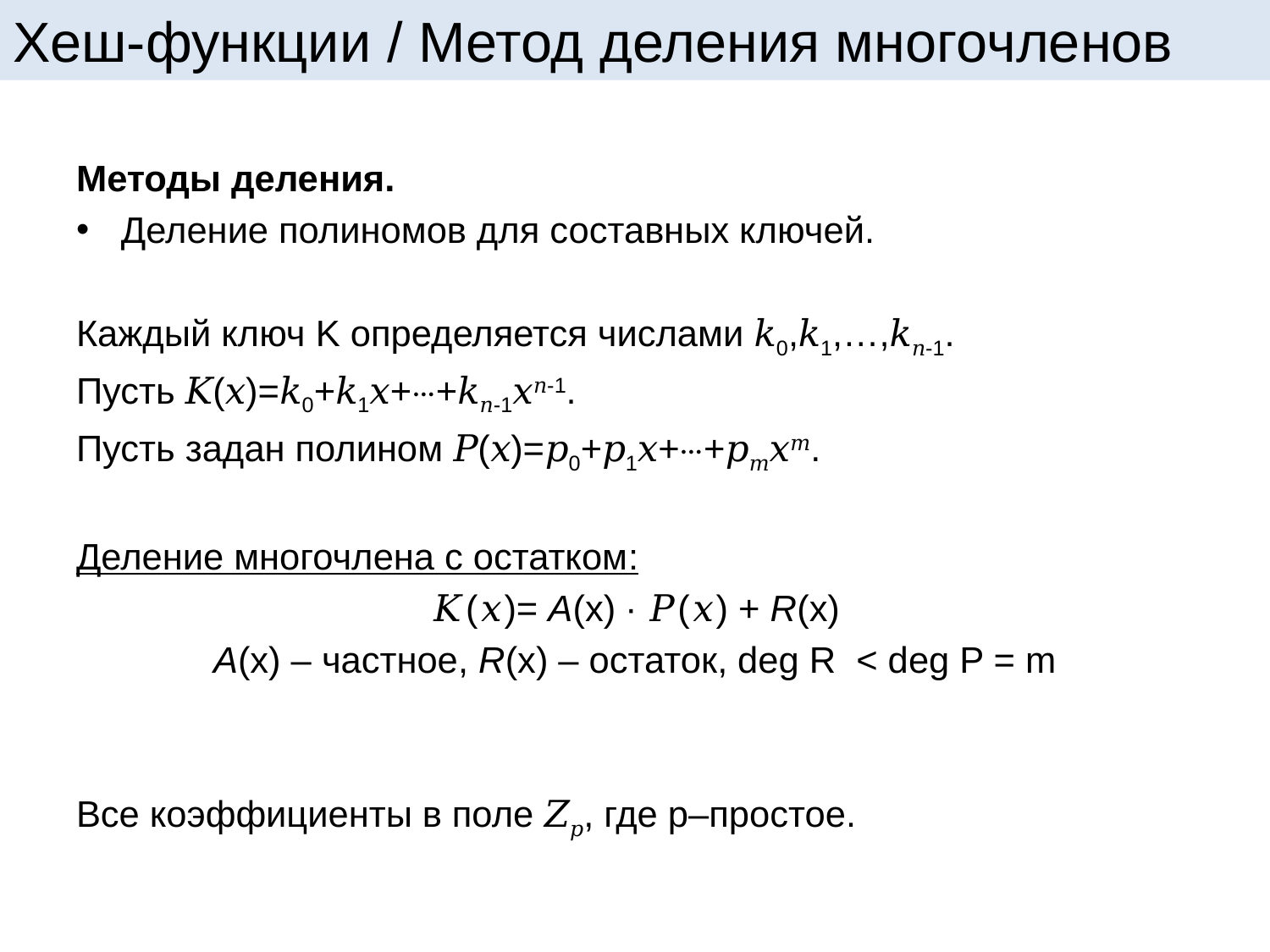

# Хеш-функции / Метод деления многочленов
Методы деления.
Деление полиномов для составных ключей.

Каждый ключ K определяется числами 𝑘0,𝑘1,…,𝑘𝑛-1.
Пусть 𝐾(𝑥)=𝑘0+𝑘1𝑥+⋯+𝑘𝑛-1𝑥𝑛-1.
Пусть задан полином 𝑃(𝑥)=𝑝0+𝑝1𝑥+⋯+𝑝𝑚𝑥𝑚.

Деление многочлена с остатком:
𝐾(𝑥)= A(x) ∙ 𝑃(𝑥) + R(x)
A(x) – частное, R(x) – остаток, deg R  < deg P = m

Все коэффициенты в поле 𝑍𝑝, где p–простое.